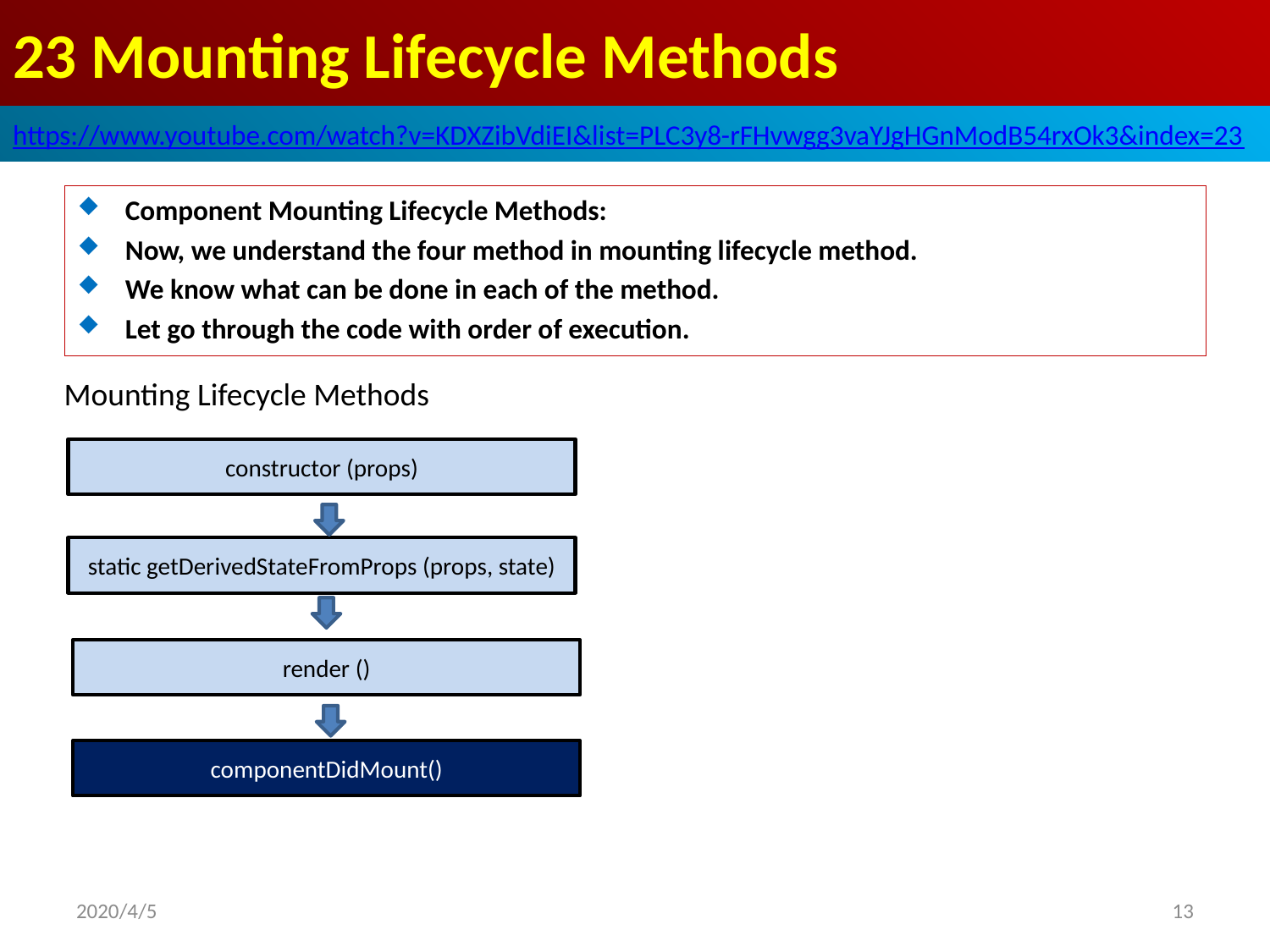

# 23 Mounting Lifecycle Methods
https://www.youtube.com/watch?v=KDXZibVdiEI&list=PLC3y8-rFHvwgg3vaYJgHGnModB54rxOk3&index=23
Component Mounting Lifecycle Methods:
Now, we understand the four method in mounting lifecycle method.
We know what can be done in each of the method.
Let go through the code with order of execution.

Mounting Lifecycle Methods
constructor (props)

static getDerivedStateFromProps (props, state)

render ()

componentDidMount()
2020/4/5
13